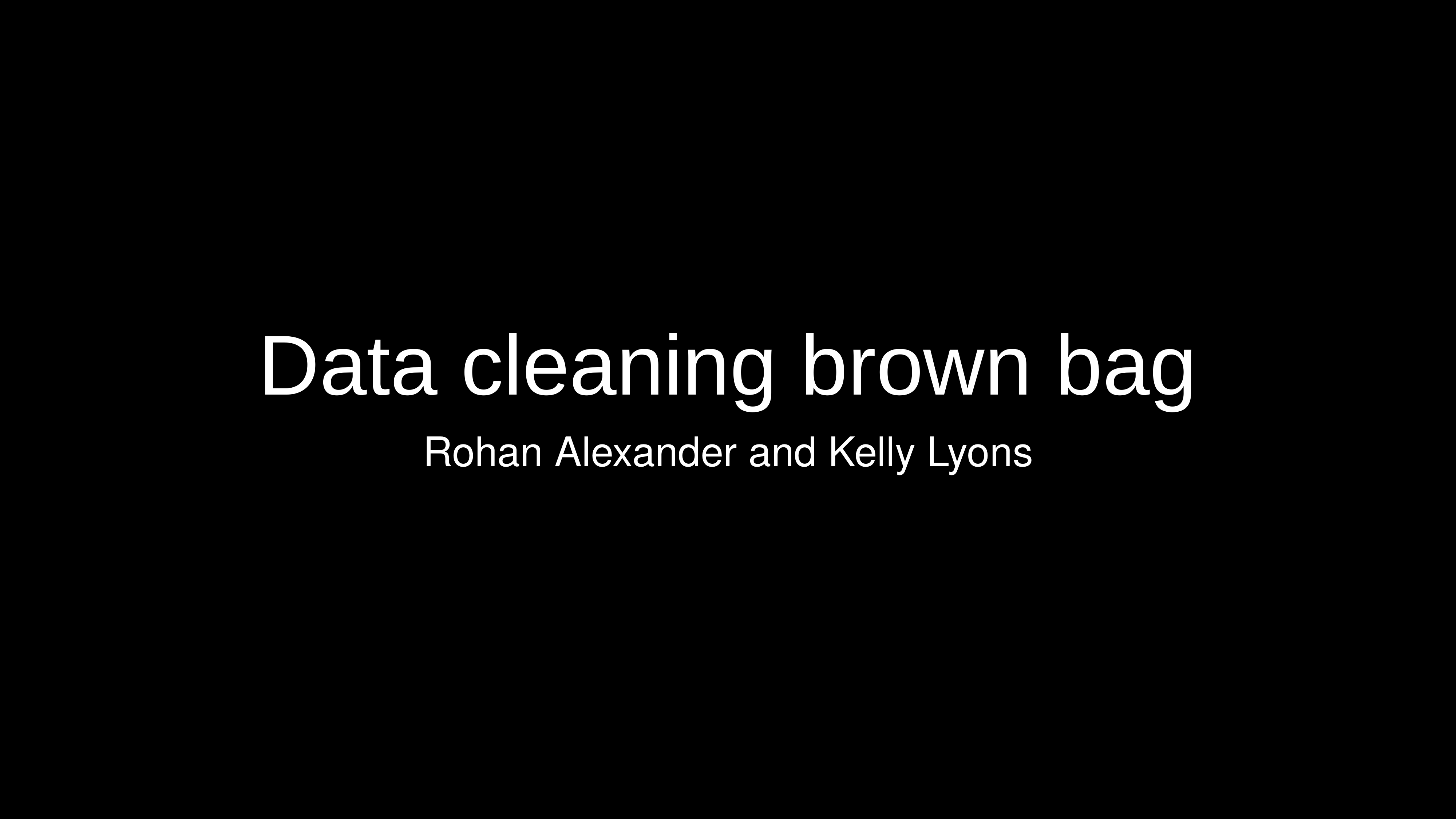

# Data cleaning brown bag
Rohan Alexander and Kelly Lyons